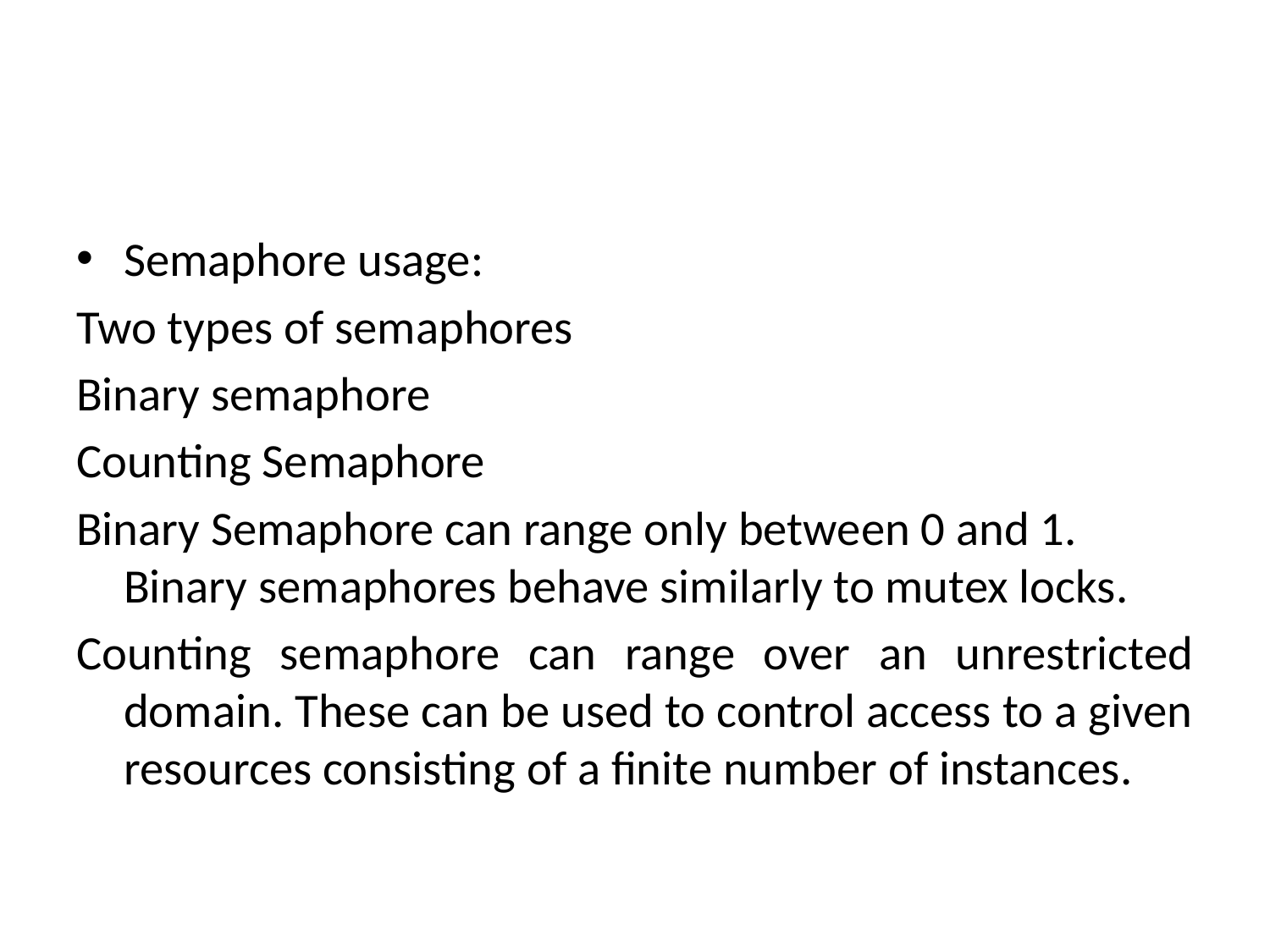

#
Semaphore usage:
Two types of semaphores
Binary semaphore
Counting Semaphore
Binary Semaphore can range only between 0 and 1. Binary semaphores behave similarly to mutex locks.
Counting semaphore can range over an unrestricted domain. These can be used to control access to a given resources consisting of a finite number of instances.